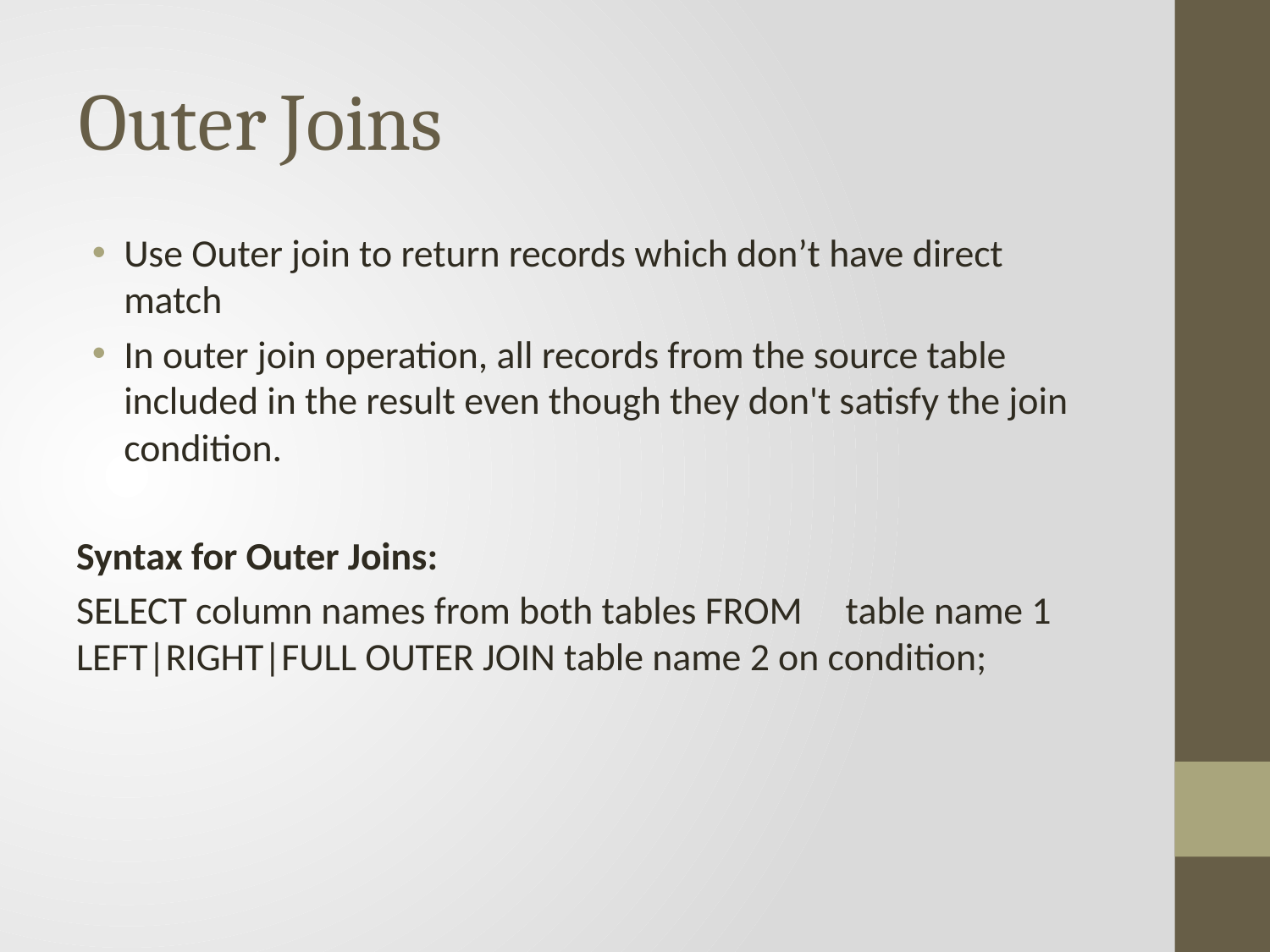

# Outer Joins
Use Outer join to return records which don’t have direct match
In outer join operation, all records from the source table included in the result even though they don't satisfy the join condition.

Syntax for Outer Joins:
SELECT column names from both tables FROM     table name 1 LEFT|RIGHT|FULL OUTER JOIN table name 2 on condition;